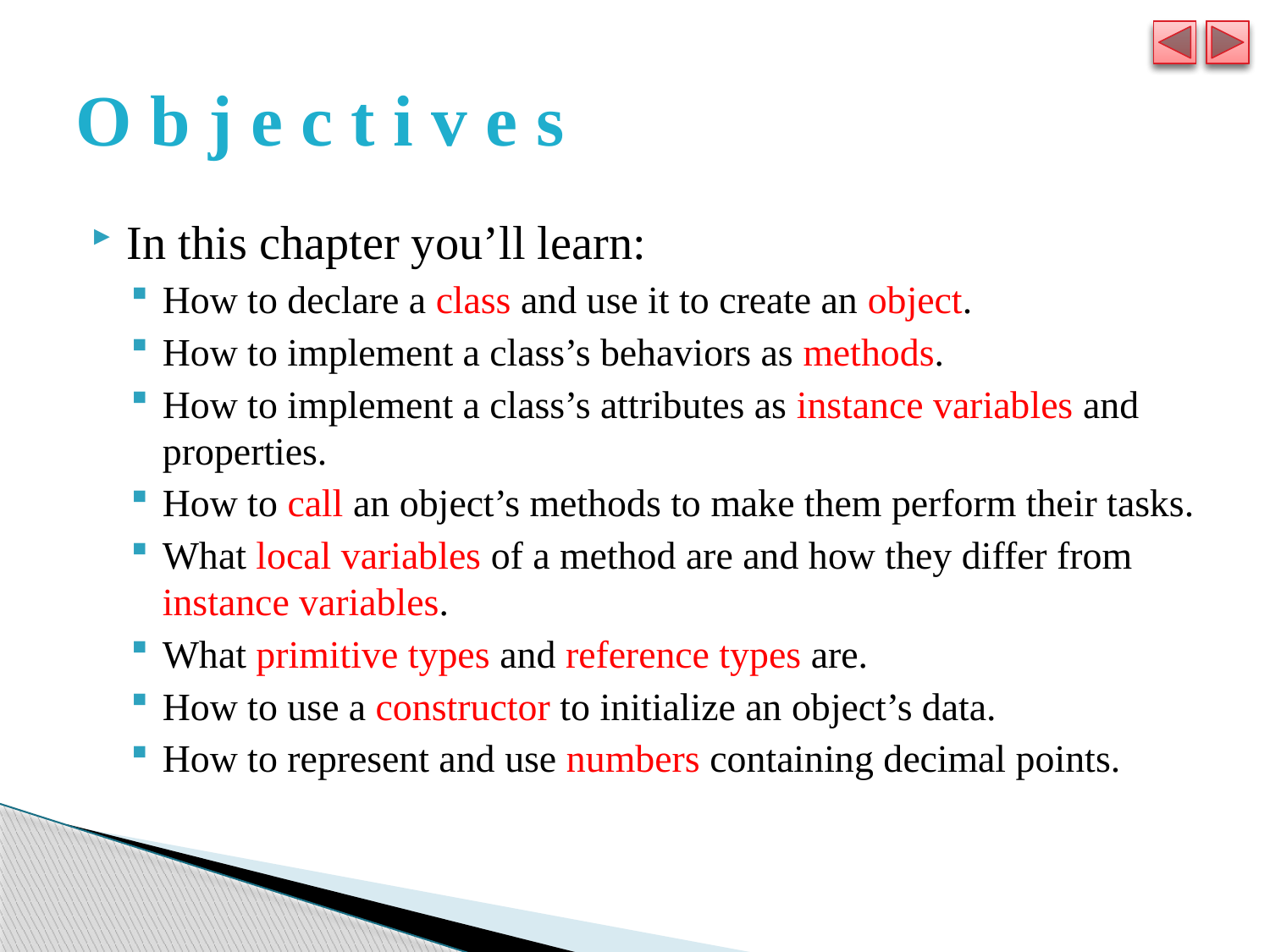

# O b j e c t i v e s
In this chapter you’ll learn:
How to declare a class and use it to create an object.
How to implement a class’s behaviors as methods.
How to implement a class’s attributes as instance variables and properties.
How to call an object’s methods to make them perform their tasks.
What local variables of a method are and how they differ from instance variables.
What primitive types and reference types are.
How to use a constructor to initialize an object’s data.
How to represent and use numbers containing decimal points.